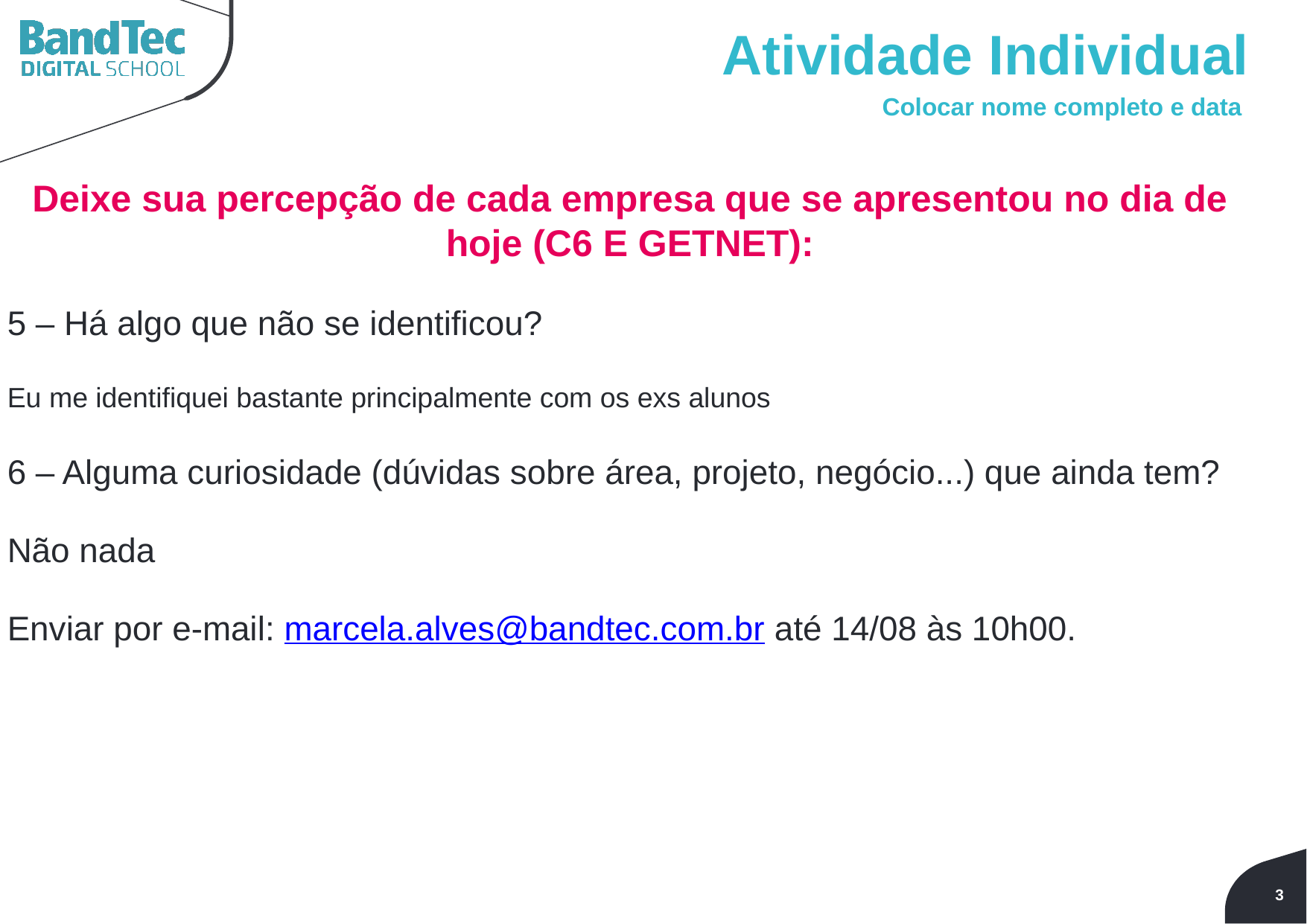

Atividade Individual
Colocar nome completo e data

Deixe sua percepção de cada empresa que se apresentou no dia de hoje (C6 E GETNET):
5 – Há algo que não se identificou?
Eu me identifiquei bastante principalmente com os exs alunos
6 – Alguma curiosidade (dúvidas sobre área, projeto, negócio...) que ainda tem?
Não nada
Enviar por e-mail: marcela.alves@bandtec.com.br até 14/08 às 10h00.
3